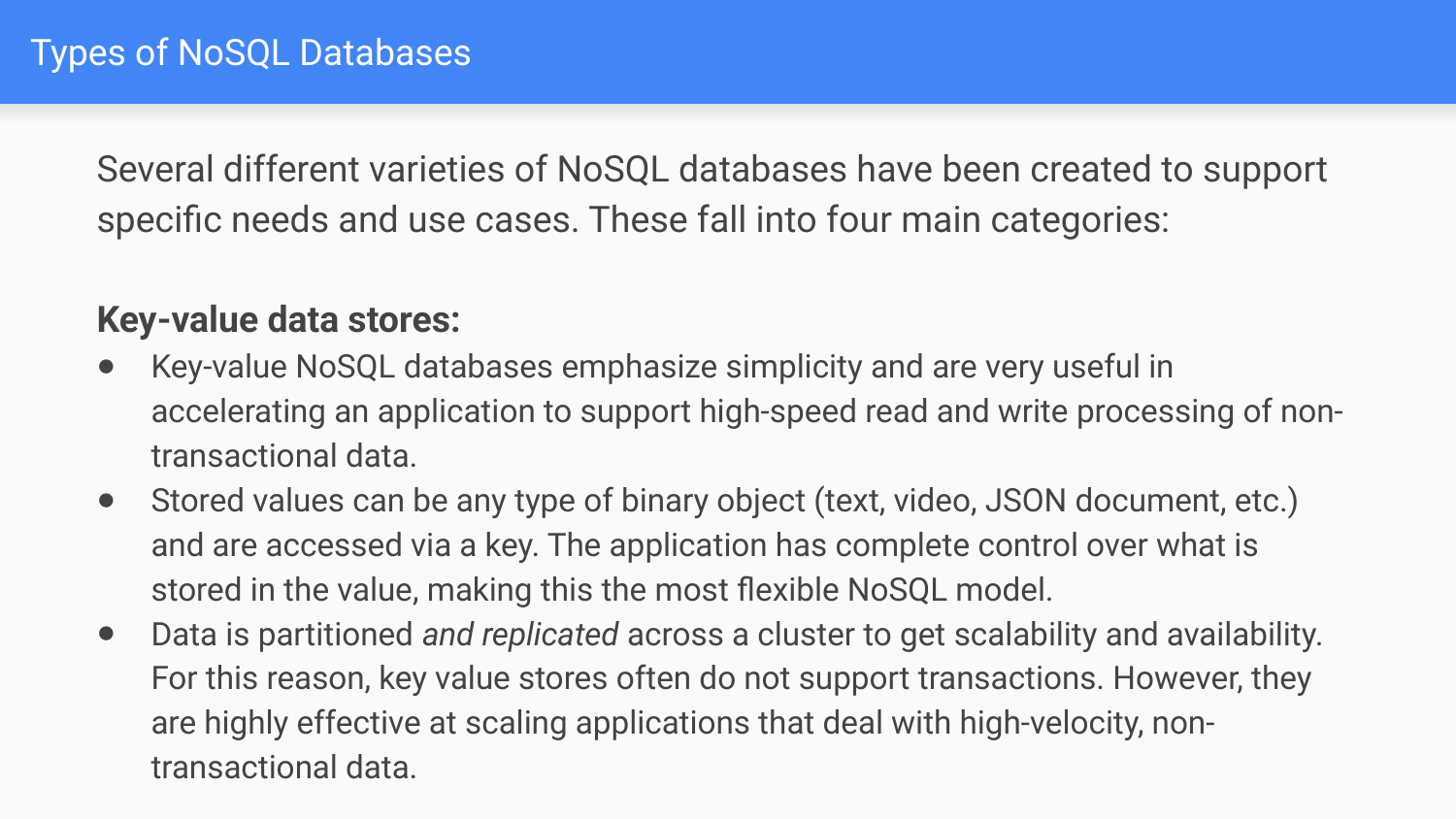

# Types of NoSQL Databases
Several different varieties of NoSQL databases have been created to support specific needs and use cases. These fall into four main categories:

Key-value data stores:
Key-value NoSQL databases emphasize simplicity and are very useful in accelerating an application to support high-speed read and write processing of non-transactional data.
Stored values can be any type of binary object (text, video, JSON document, etc.) and are accessed via a key. The application has complete control over what is stored in the value, making this the most flexible NoSQL model.
Data is partitioned and replicated across a cluster to get scalability and availability. For this reason, key value stores often do not support transactions. However, they are highly effective at scaling applications that deal with high-velocity, non-transactional data.